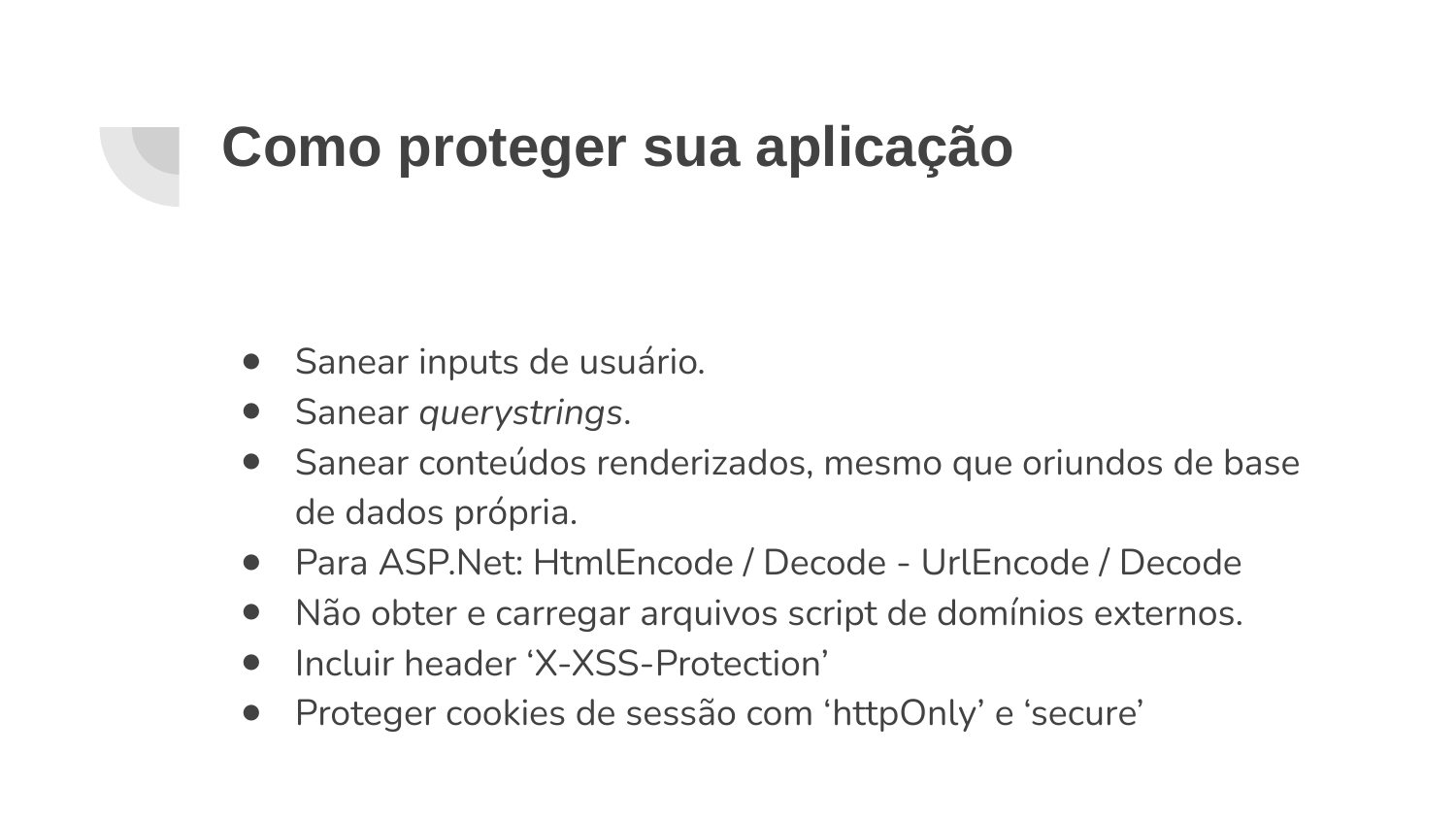

# Como proteger sua aplicação
Sanear inputs de usuário.
Sanear querystrings.
Sanear conteúdos renderizados, mesmo que oriundos de base de dados própria.
Para ASP.Net: HtmlEncode / Decode - UrlEncode / Decode
Não obter e carregar arquivos script de domínios externos.
Incluir header ‘X-XSS-Protection’
Proteger cookies de sessão com ‘httpOnly’ e ‘secure’